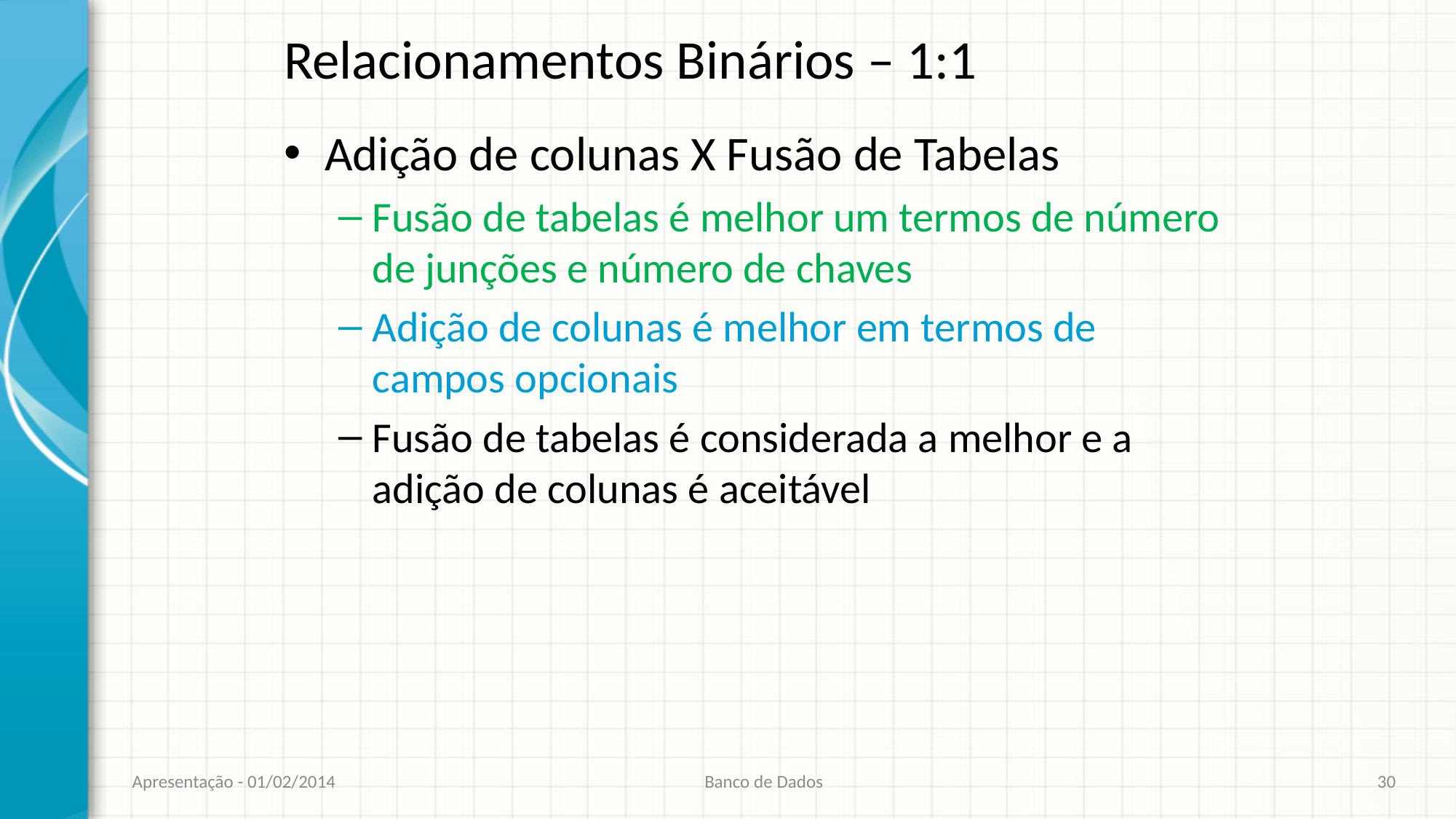

# Relacionamentos Binários – 1:1
Adição de colunas X Fusão de Tabelas
Fusão de tabelas é melhor um termos de número de junções e número de chaves
Adição de colunas é melhor em termos de campos opcionais
Fusão de tabelas é considerada a melhor e a adição de colunas é aceitável
Apresentação - 01/02/2014
Banco de Dados
30